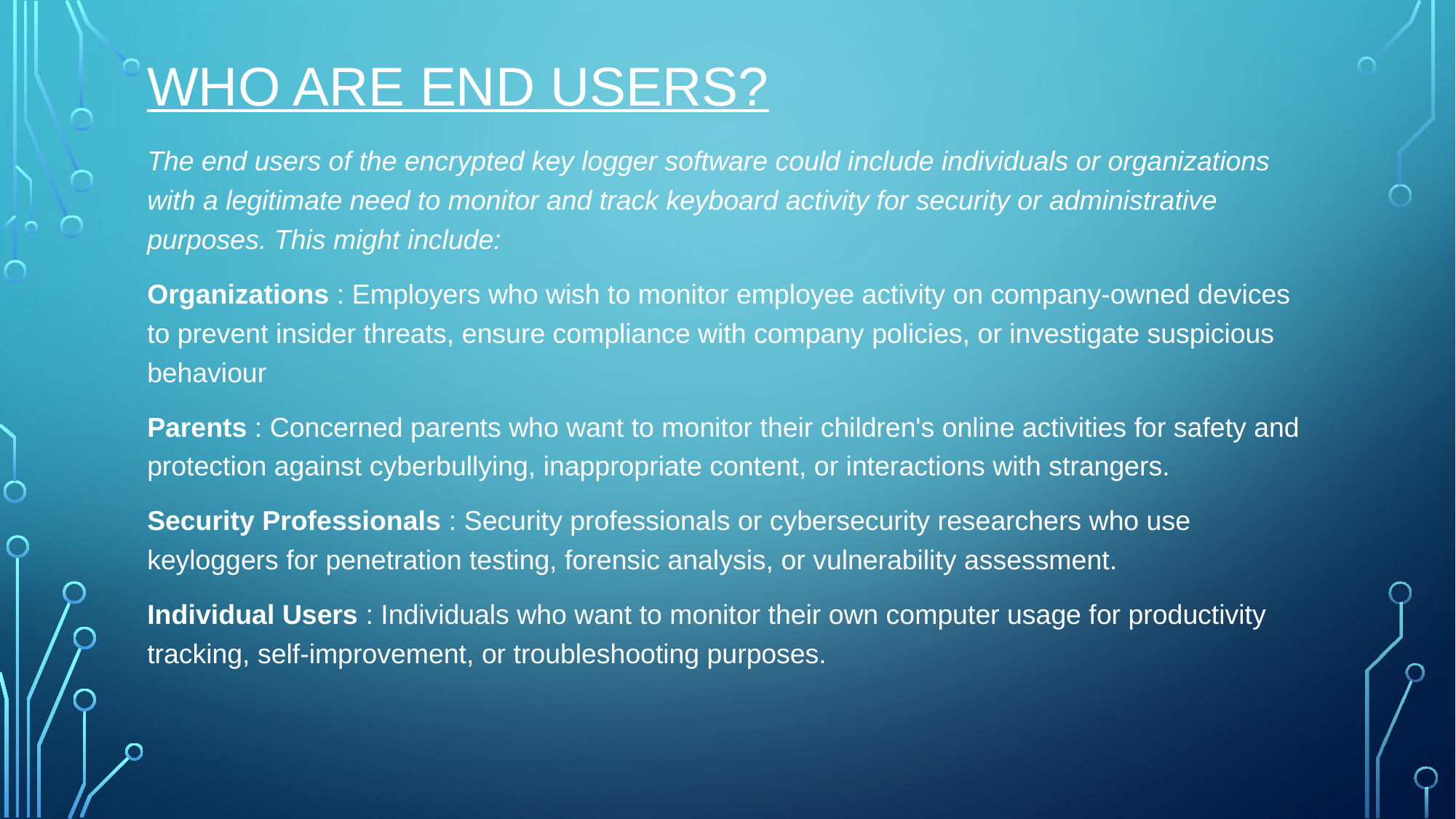

# WHO ARE END USERS?
The end users of the encrypted key logger software could include individuals or organizations with a legitimate need to monitor and track keyboard activity for security or administrative purposes. This might include:
Organizations : Employers who wish to monitor employee activity on company-owned devices to prevent insider threats, ensure compliance with company policies, or investigate suspicious behaviour
Parents : Concerned parents who want to monitor their children's online activities for safety and protection against cyberbullying, inappropriate content, or interactions with strangers.
Security Professionals : Security professionals or cybersecurity researchers who use keyloggers for penetration testing, forensic analysis, or vulnerability assessment.
Individual Users : Individuals who want to monitor their own computer usage for productivity tracking, self-improvement, or troubleshooting purposes.